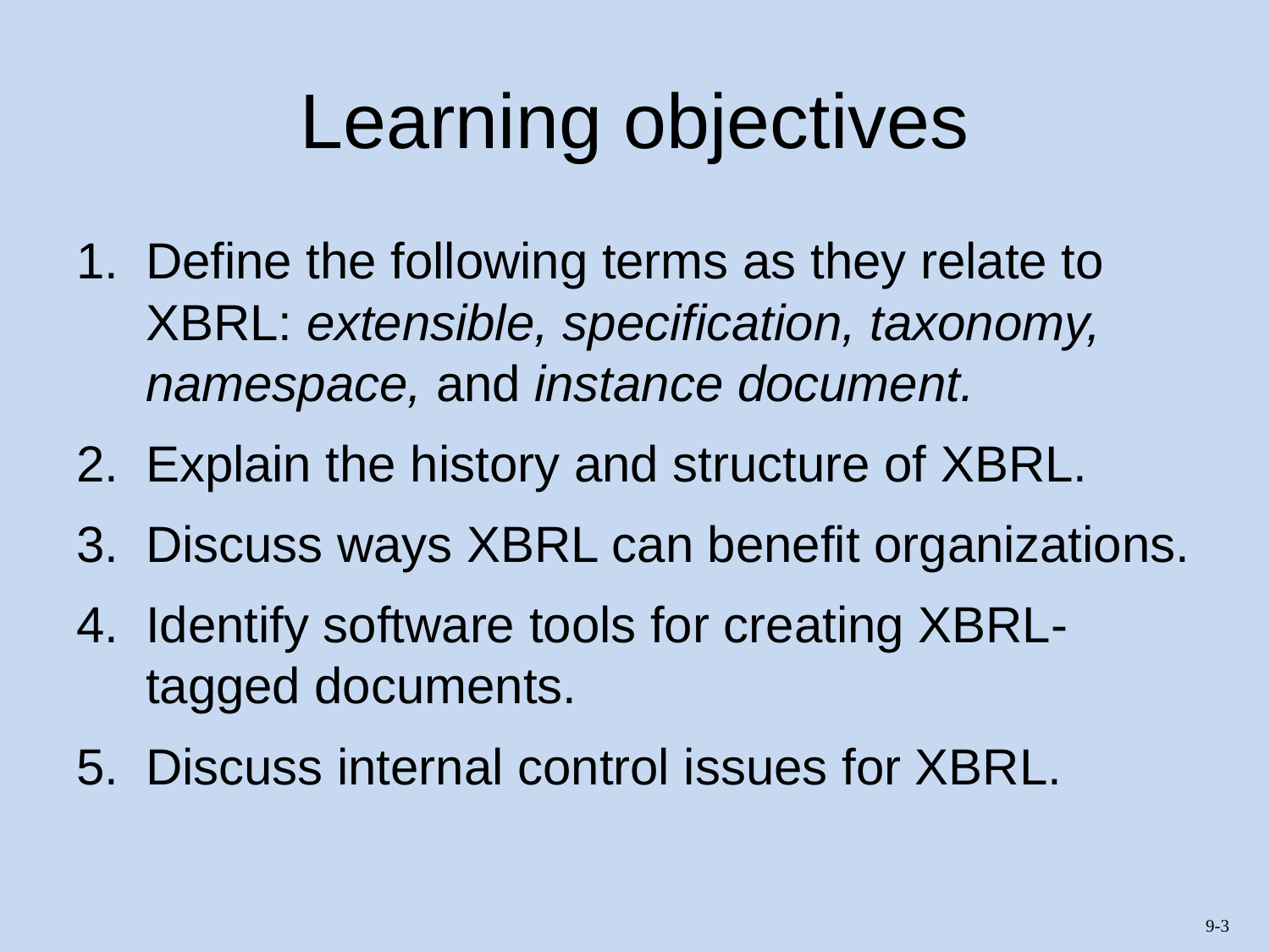

# Learning objectives
Define the following terms as they relate to XBRL: extensible, specification, taxonomy, namespace, and instance document.
Explain the history and structure of XBRL.
Discuss ways XBRL can benefit organizations.
Identify software tools for creating XBRL-tagged documents.
Discuss internal control issues for XBRL.